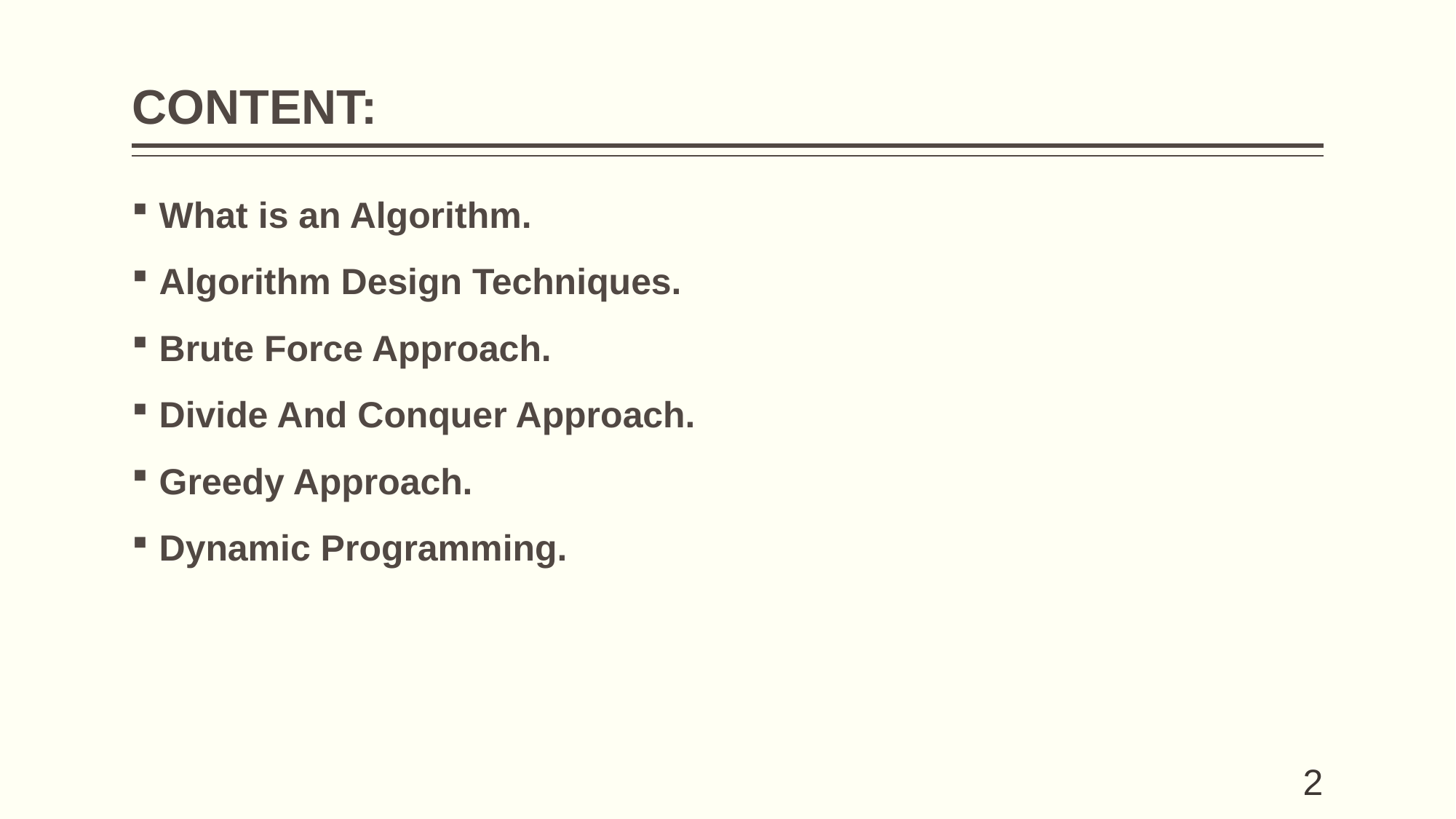

# CONTENT:
What is an Algorithm.
Algorithm Design Techniques.
Brute Force Approach.
Divide And Conquer Approach.
Greedy Approach.
Dynamic Programming.
2